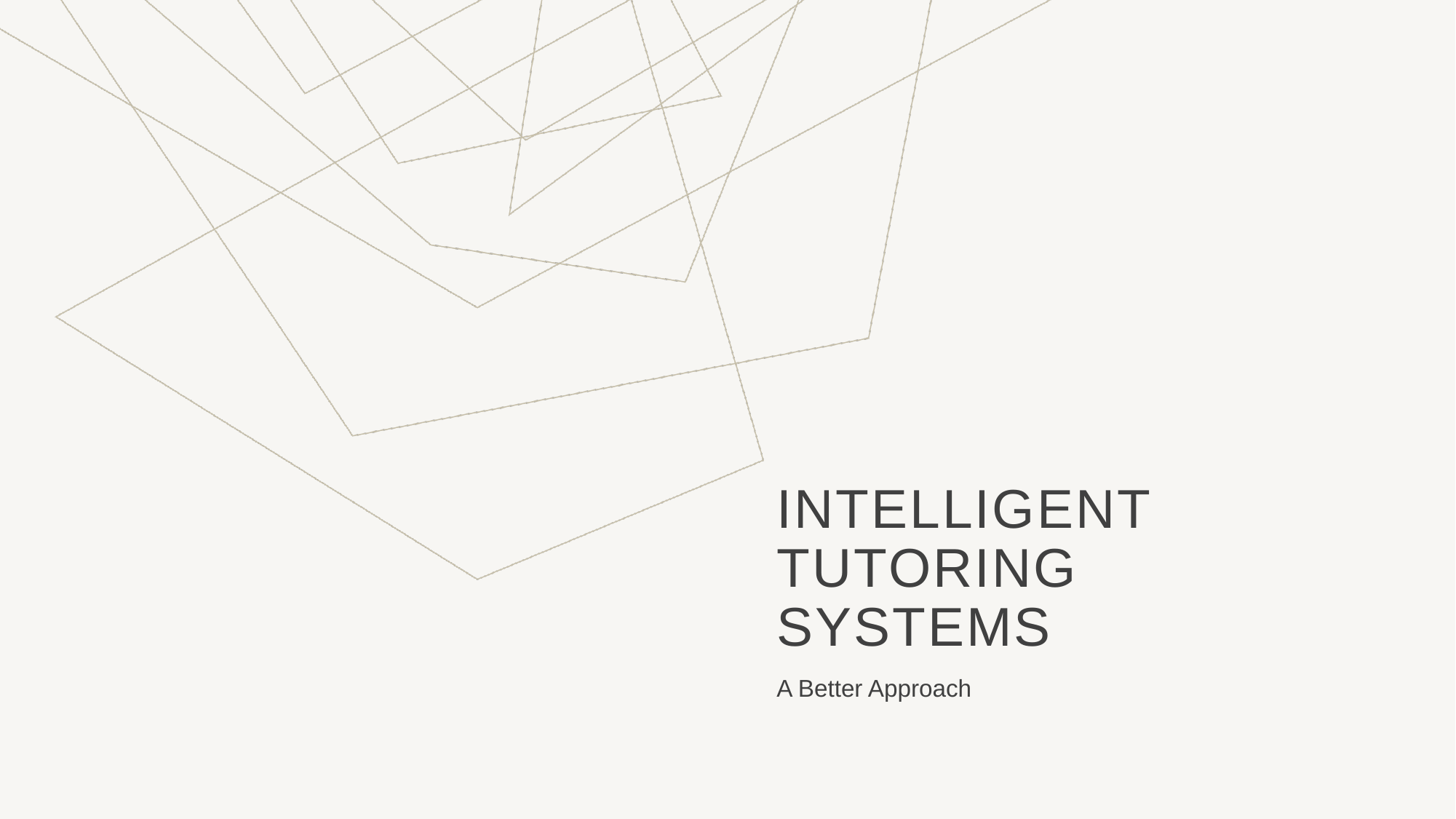

# Intelligent tutoring systems
A Better Approach